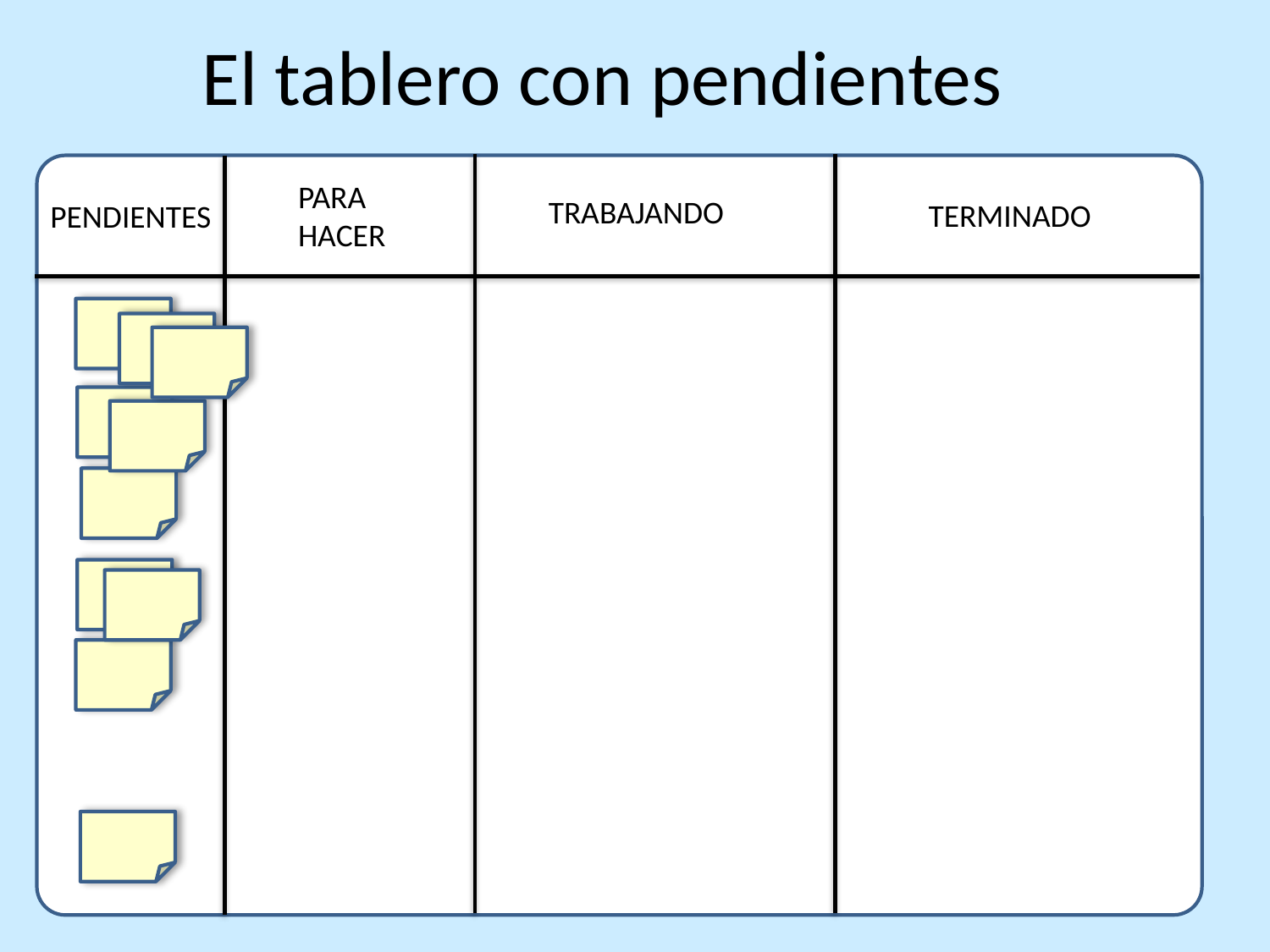

El tablero con pendientes

PARA
HACER
TRABAJANDO
TERMINADO
PENDIENTES